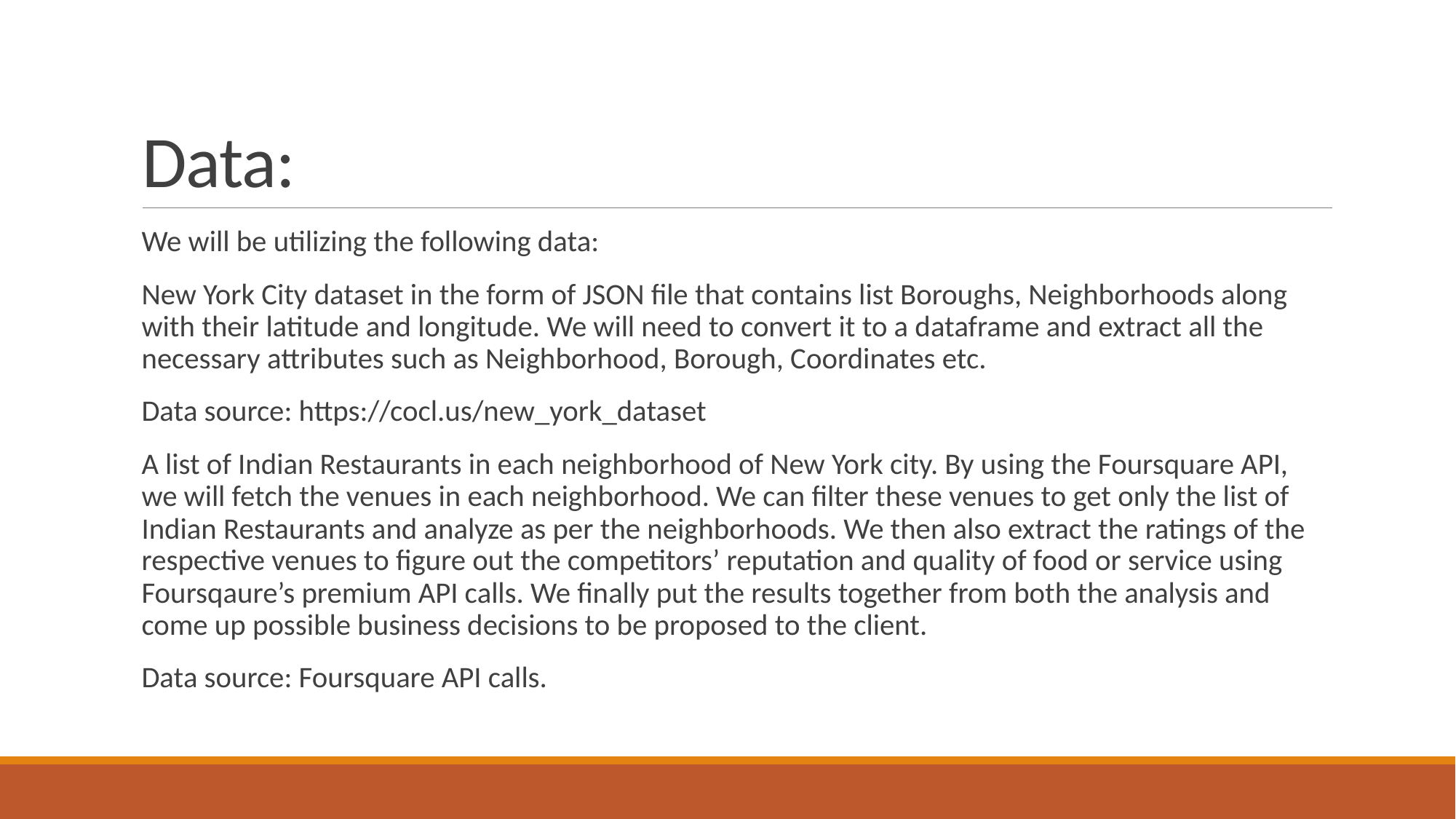

# Data:
We will be utilizing the following data:
New York City dataset in the form of JSON file that contains list Boroughs, Neighborhoods along with their latitude and longitude. We will need to convert it to a dataframe and extract all the necessary attributes such as Neighborhood, Borough, Coordinates etc.
Data source: https://cocl.us/new_york_dataset
A list of Indian Restaurants in each neighborhood of New York city. By using the Foursquare API, we will fetch the venues in each neighborhood. We can filter these venues to get only the list of Indian Restaurants and analyze as per the neighborhoods. We then also extract the ratings of the respective venues to figure out the competitors’ reputation and quality of food or service using Foursqaure’s premium API calls. We finally put the results together from both the analysis and come up possible business decisions to be proposed to the client.
Data source: Foursquare API calls.